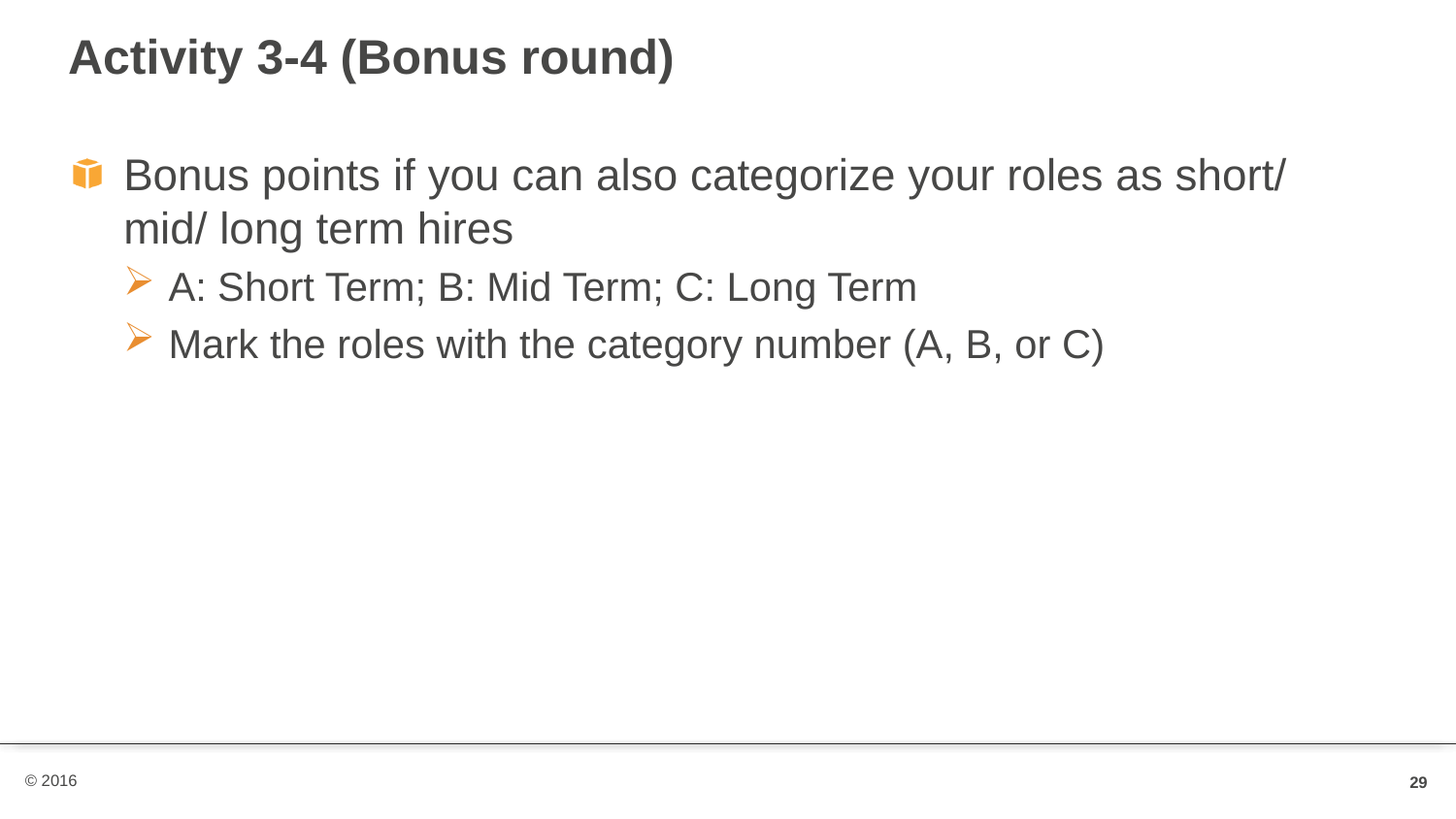

# Activity 3-4 (Bonus round)
Bonus points if you can also categorize your roles as short/ mid/ long term hires
A: Short Term; B: Mid Term; C: Long Term
Mark the roles with the category number (A, B, or C)